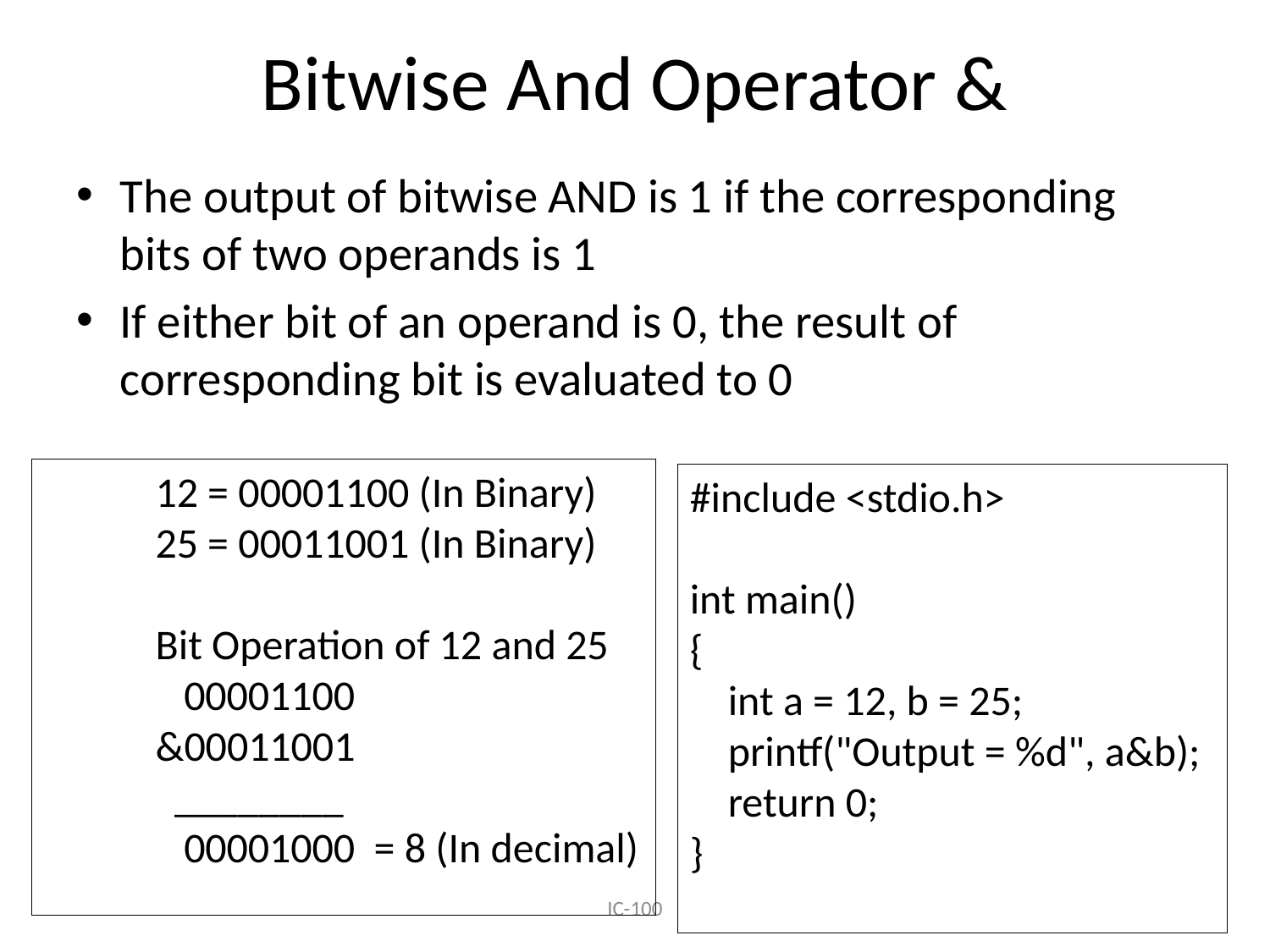

# Bitwise And Operator &
The output of bitwise AND is 1 if the corresponding bits of two operands is 1
If either bit of an operand is 0, the result of corresponding bit is evaluated to 0

12 = 00001100 (In Binary)
25 = 00011001 (In Binary)

Bit Operation of 12 and 25
   00001100
&00011001
  ________
   00001000  = 8 (In decimal)

#include <stdio.h>

int main()
{
    int a = 12, b = 25;
    printf("Output = %d", a&b);
    return 0;
}

IC-100